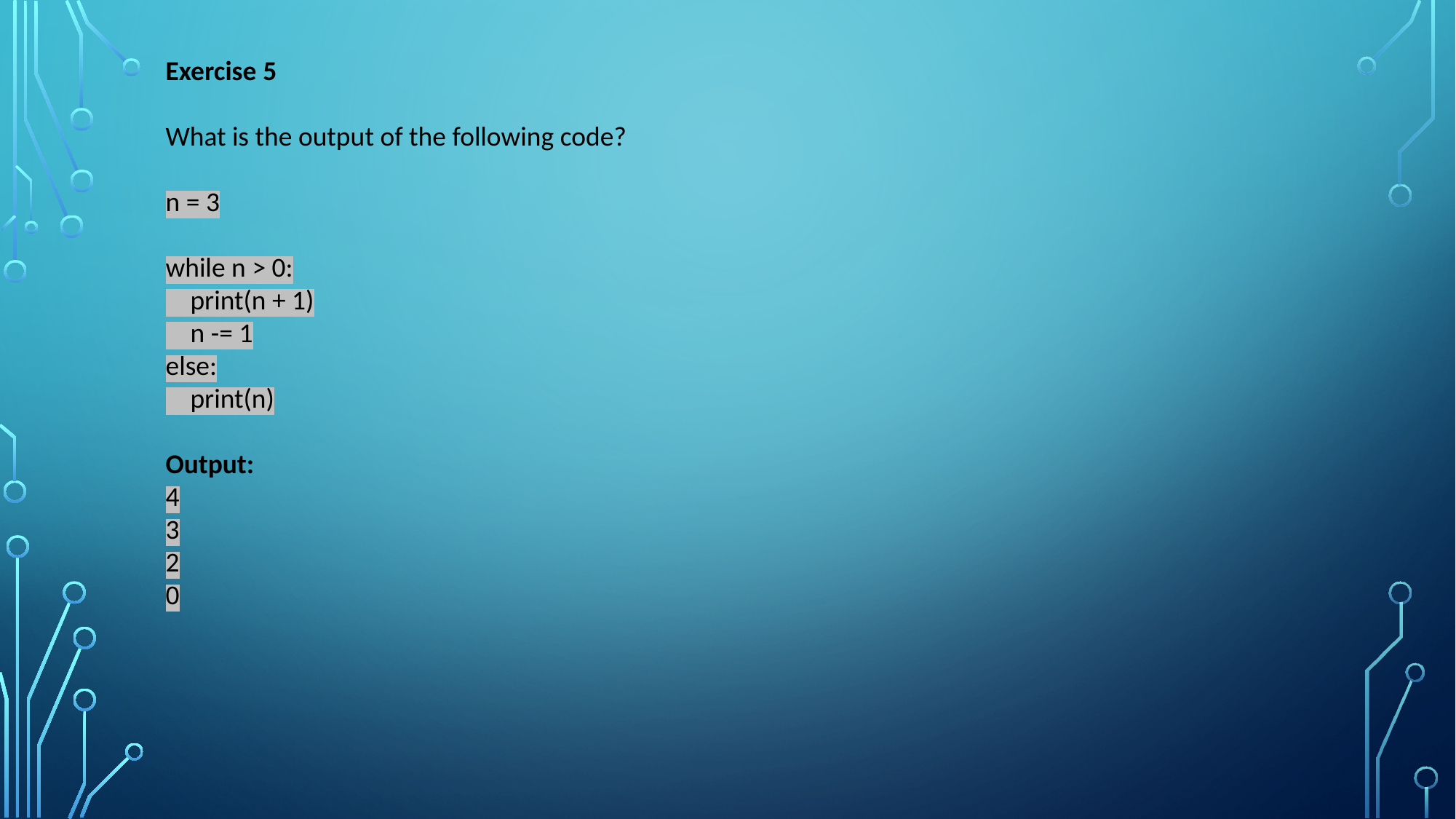

Exercise 5

What is the output of the following code?

n = 3

while n > 0:
    print(n + 1)
    n -= 1
else:
    print(n)

Output:
4
3
2
0